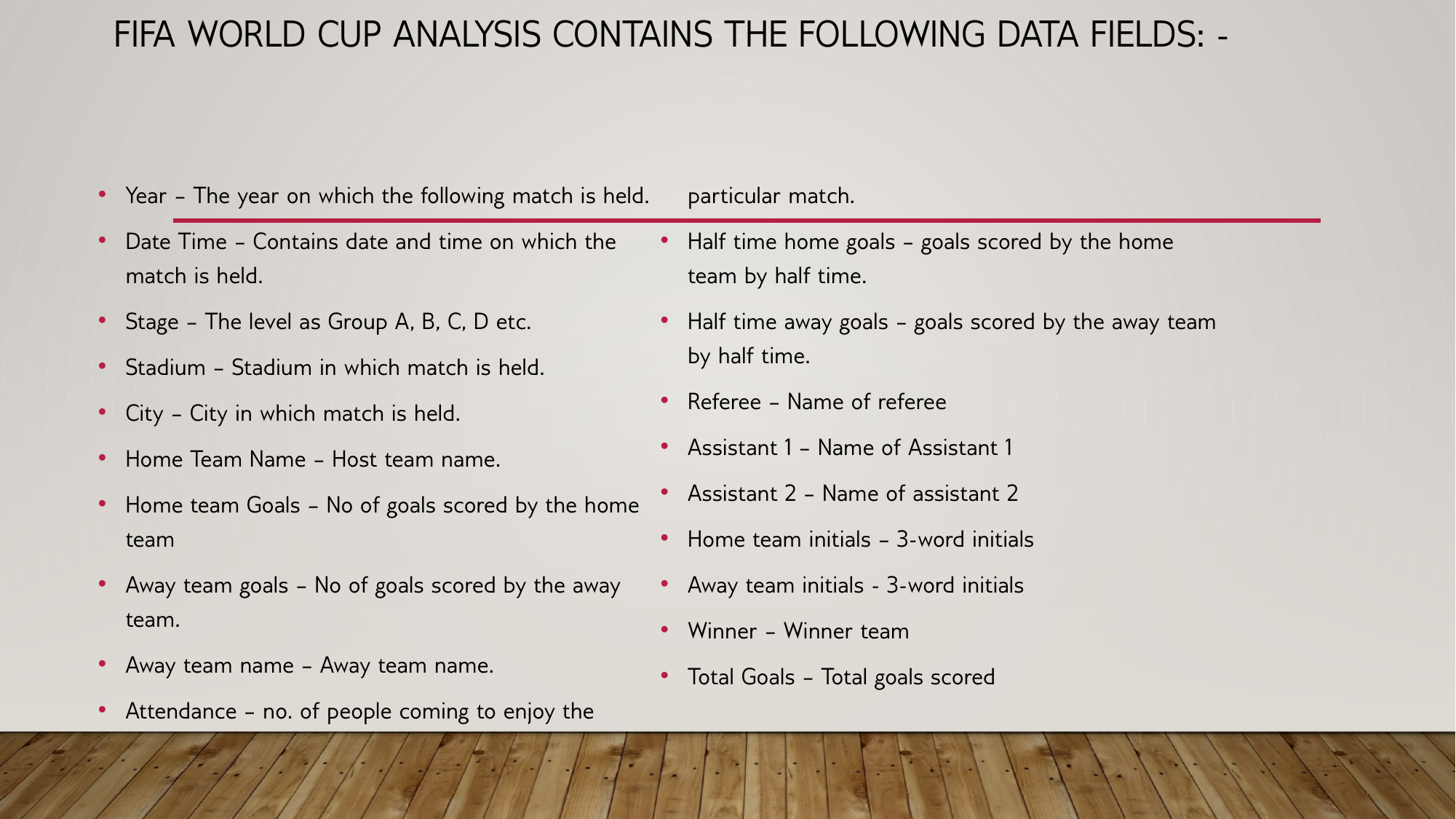

# FIFA WORLD CUP ANALYSIS contains the following data fields: -
Year – The year on which the following match is held.
Date Time – Contains date and time on which the match is held.
Stage – The level as Group A, B, C, D etc.
Stadium – Stadium in which match is held.
City – City in which match is held.
Home Team Name – Host team name.
Home team Goals – No of goals scored by the home team
Away team goals – No of goals scored by the away team.
Away team name – Away team name.
Attendance – no. of people coming to enjoy the particular match.
Half time home goals – goals scored by the home team by half time.
Half time away goals – goals scored by the away team by half time.
Referee – Name of referee
Assistant 1 – Name of Assistant 1
Assistant 2 – Name of assistant 2
Home team initials – 3-word initials
Away team initials - 3-word initials
Winner – Winner team
Total Goals – Total goals scored